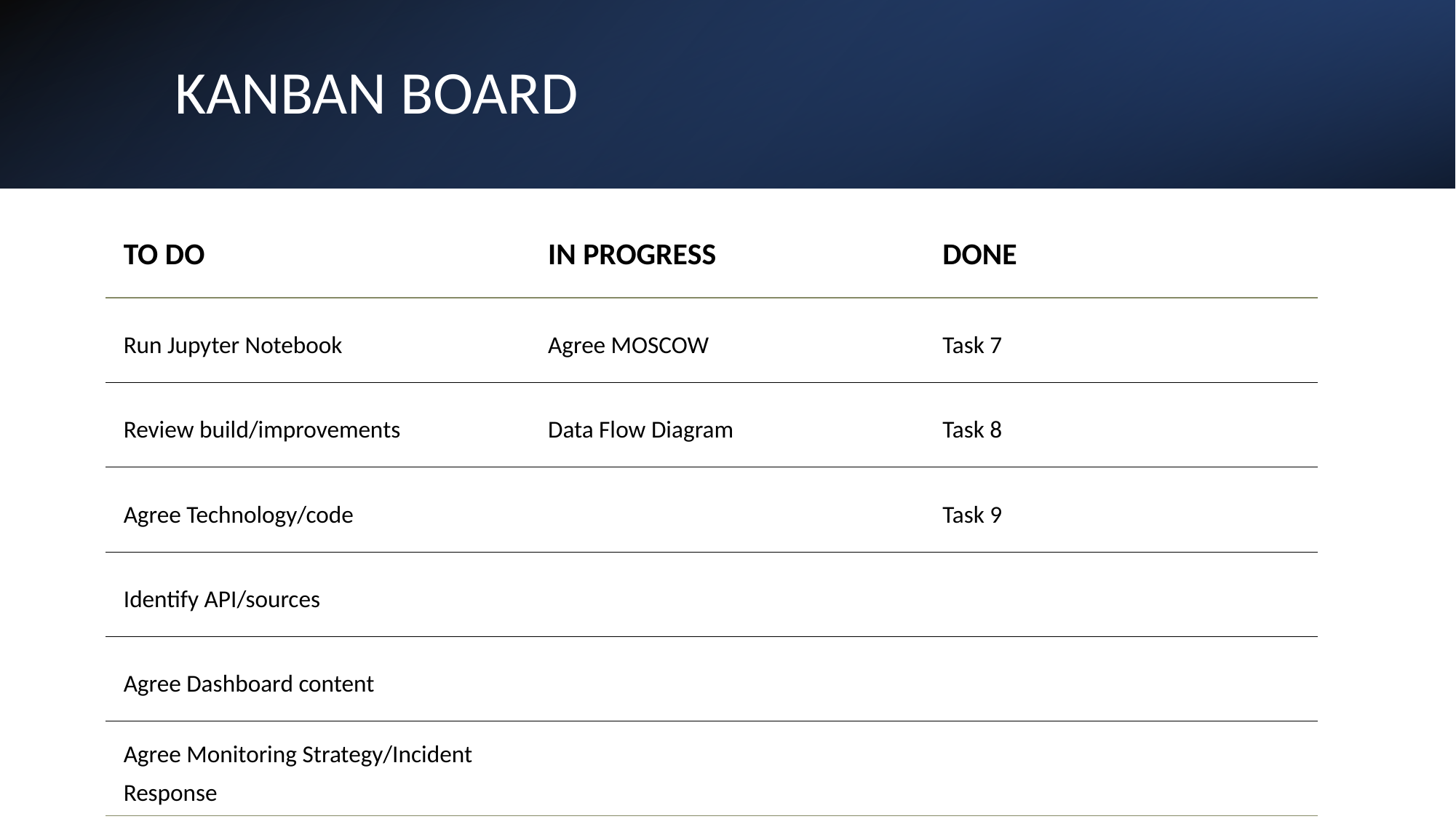

# KANBAN BOARD
| To Do​ | In Progress​ | Done​ |
| --- | --- | --- |
| Run Jupyter Notebook | Agree MOSCOW | Task 7​ |
| Review build/improvements | Data Flow Diagram | Task 8​ |
| Agree Technology/code |  | Task 9​ |
| Identify API/sources |  |  |
| Agree Dashboard content |  |  |
| Agree Monitoring Strategy/Incident Response |  |  |